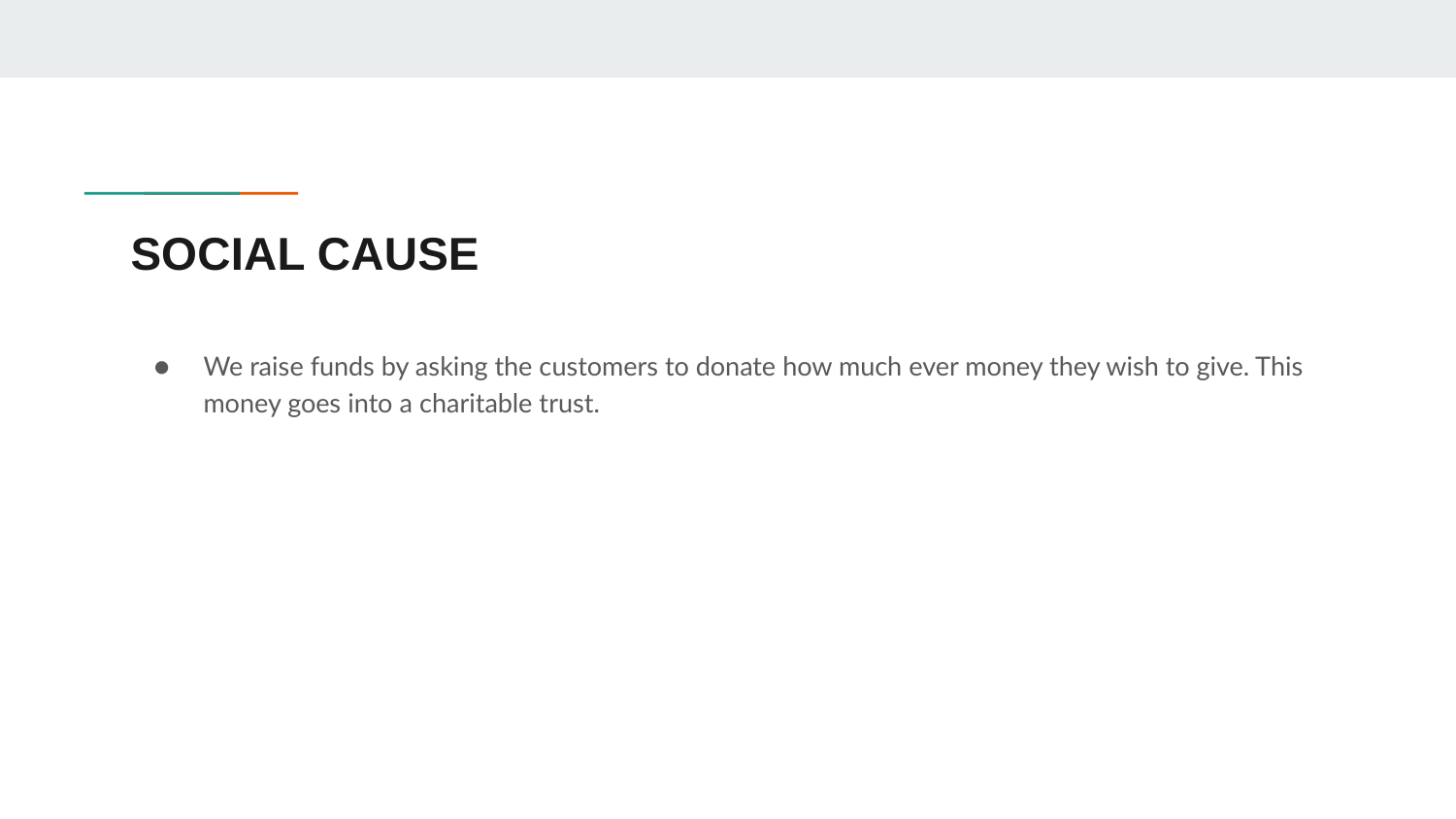

# SOCIAL CAUSE
We raise funds by asking the customers to donate how much ever money they wish to give. This money goes into a charitable trust.